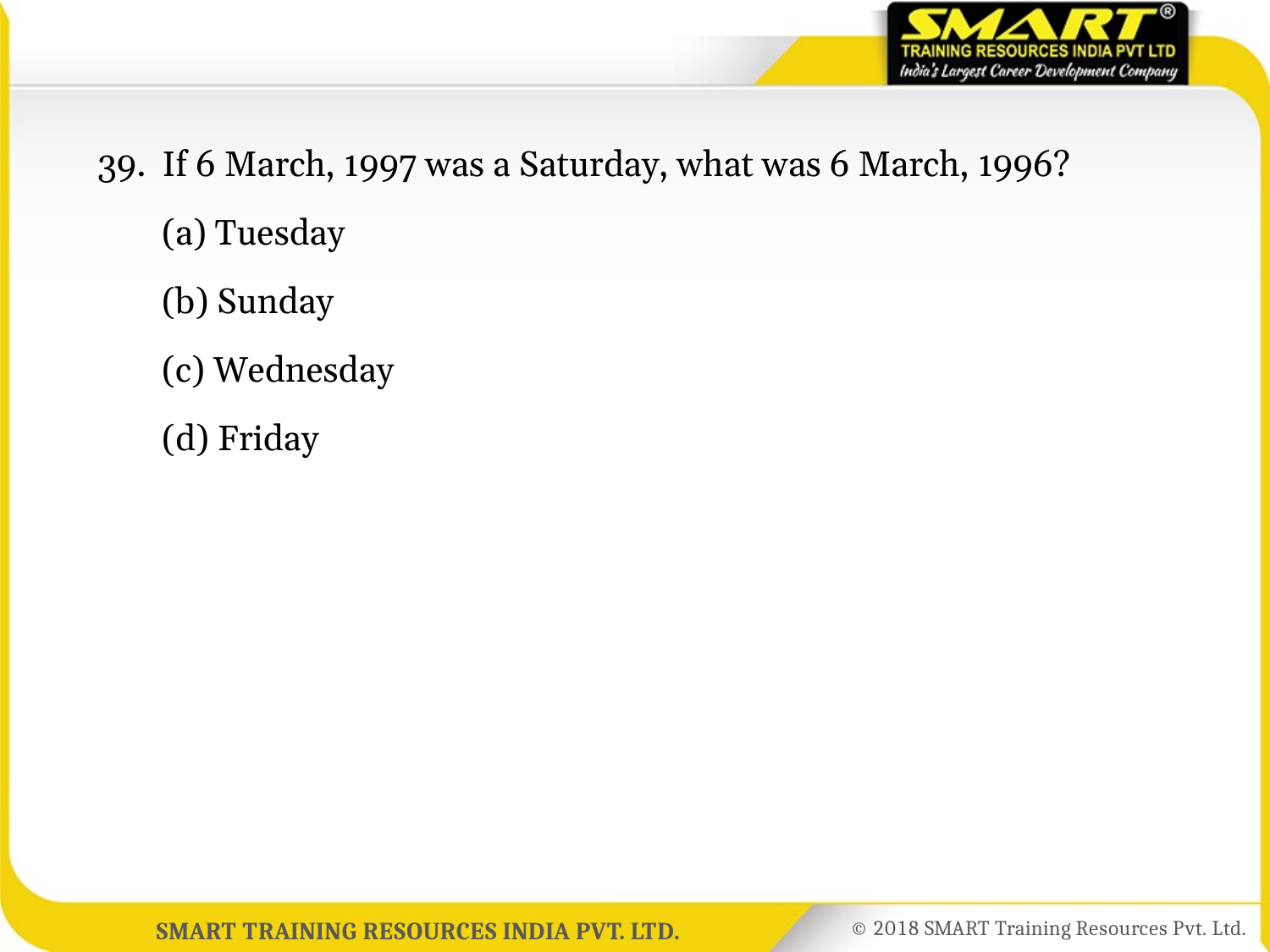

39.	If 6 March, 1997 was a Saturday, what was 6 March, 1996?
	(a) Tuesday
	(b) Sunday
	(c) Wednesday
	(d) Friday